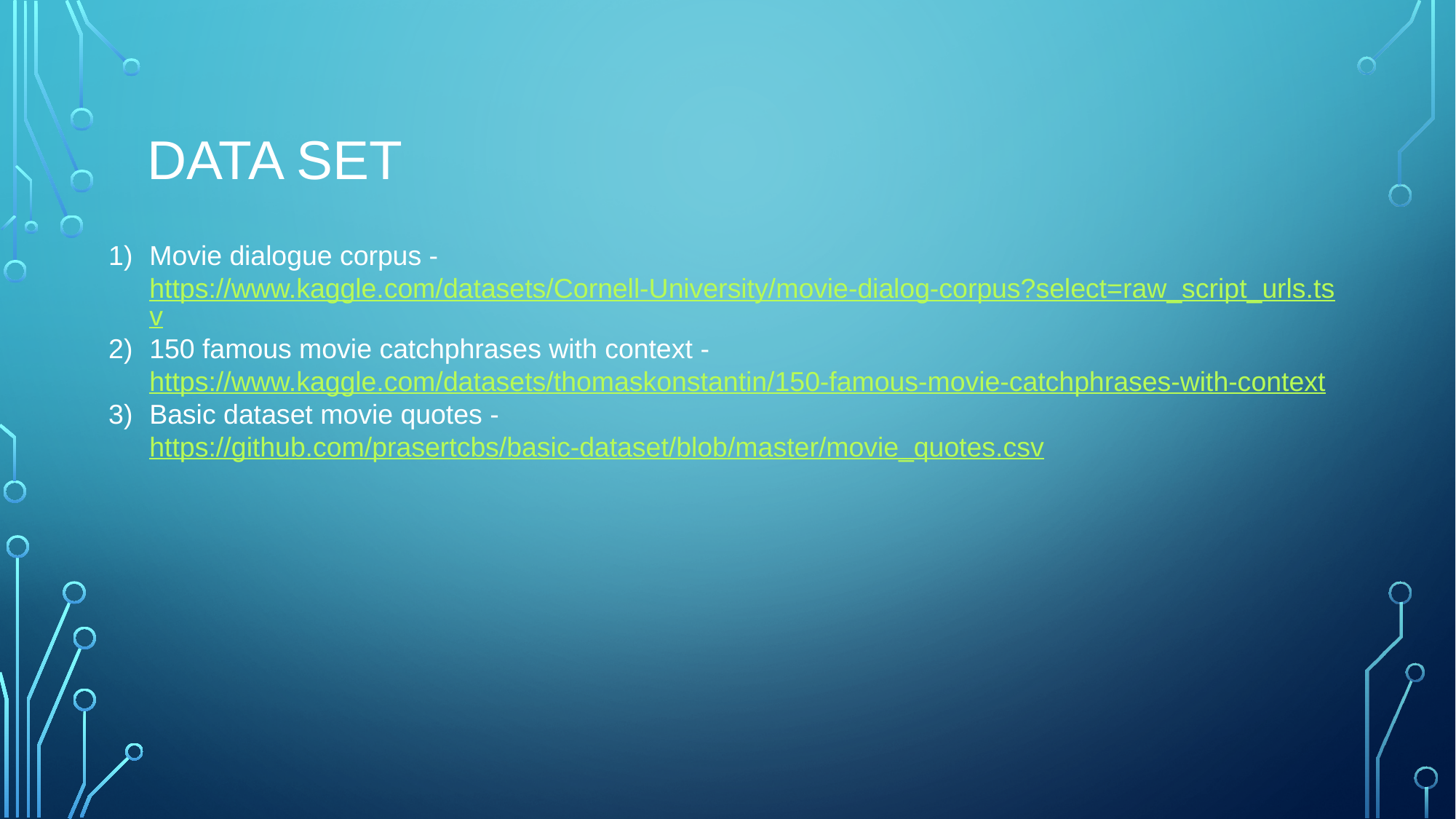

# Data set
Movie dialogue corpus - https://www.kaggle.com/datasets/Cornell-University/movie-dialog-corpus?select=raw_script_urls.tsv
150 famous movie catchphrases with context - https://www.kaggle.com/datasets/thomaskonstantin/150-famous-movie-catchphrases-with-context
Basic dataset movie quotes - https://github.com/prasertcbs/basic-dataset/blob/master/movie_quotes.csv